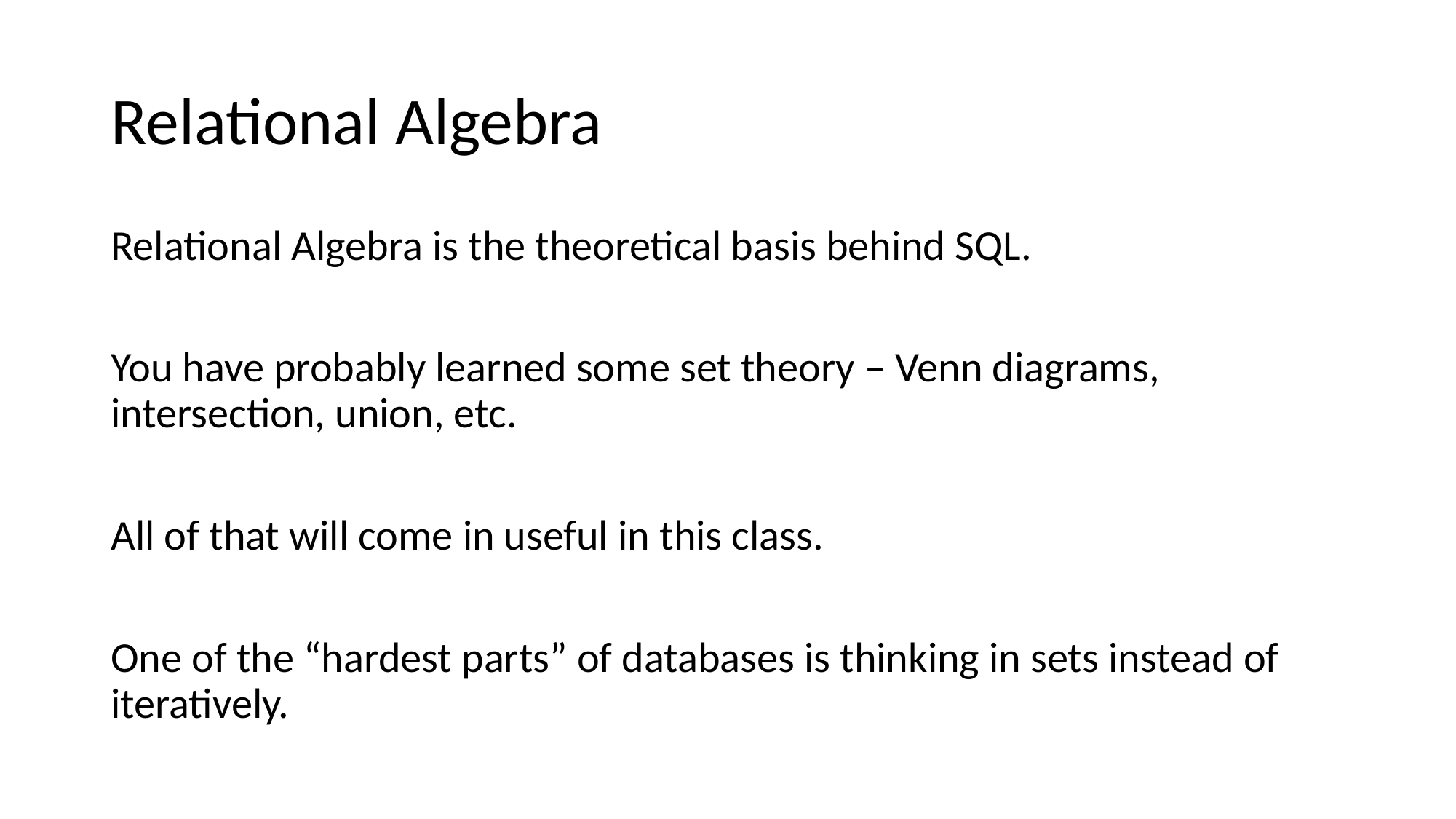

# Relational Algebra
Relational Algebra is the theoretical basis behind SQL.

You have probably learned some set theory – Venn diagrams, intersection, union, etc.

All of that will come in useful in this class.

One of the “hardest parts” of databases is thinking in sets instead of iteratively.